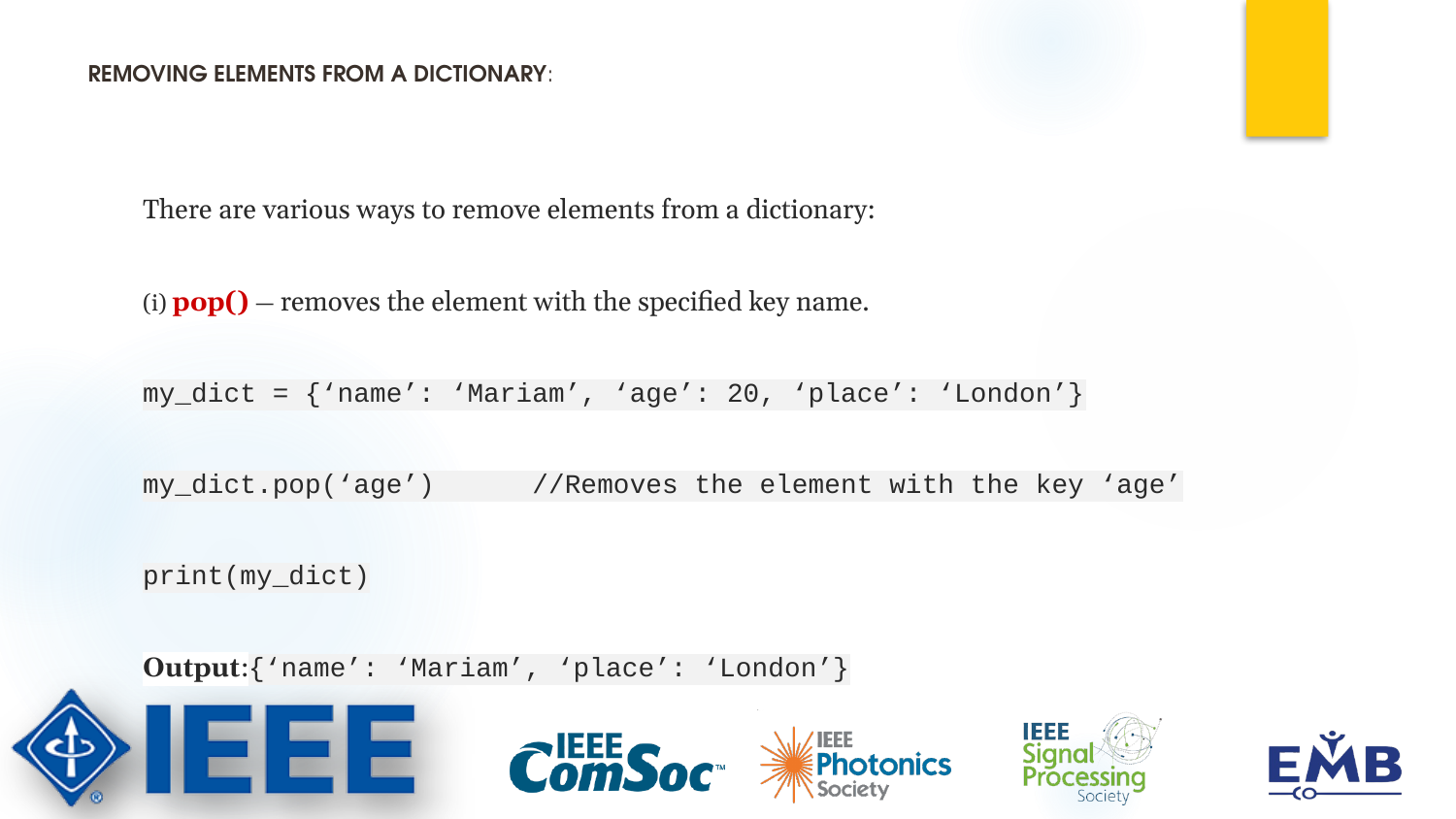

# REMOVING ELEMENTS FROM A DICTIONARY:
There are various ways to remove elements from a dictionary:
(i) pop() — removes the element with the specified key name.
my_dict = {‘name’: ‘Mariam’, ‘age’: 20, ‘place’: ‘London’}
my_dict.pop(‘age’)      //Removes the element with the key ‘age’
print(my_dict)
Output:{‘name’: ‘Mariam’, ‘place’: ‘London’}